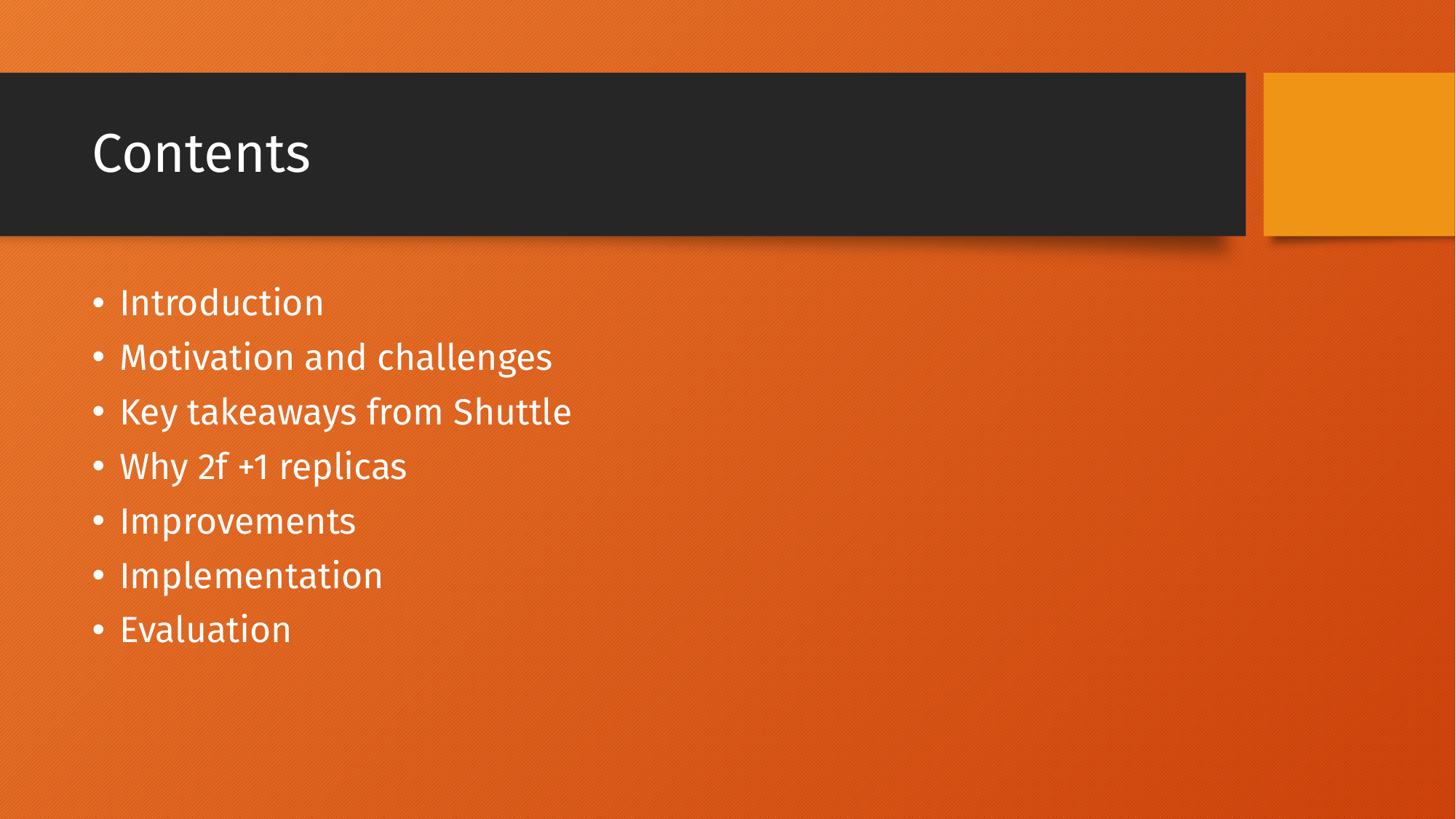

# Contents
Introduction
Motivation and challenges
Key takeaways from Shuttle
Why 2f +1 replicas
Improvements
Implementation
Evaluation